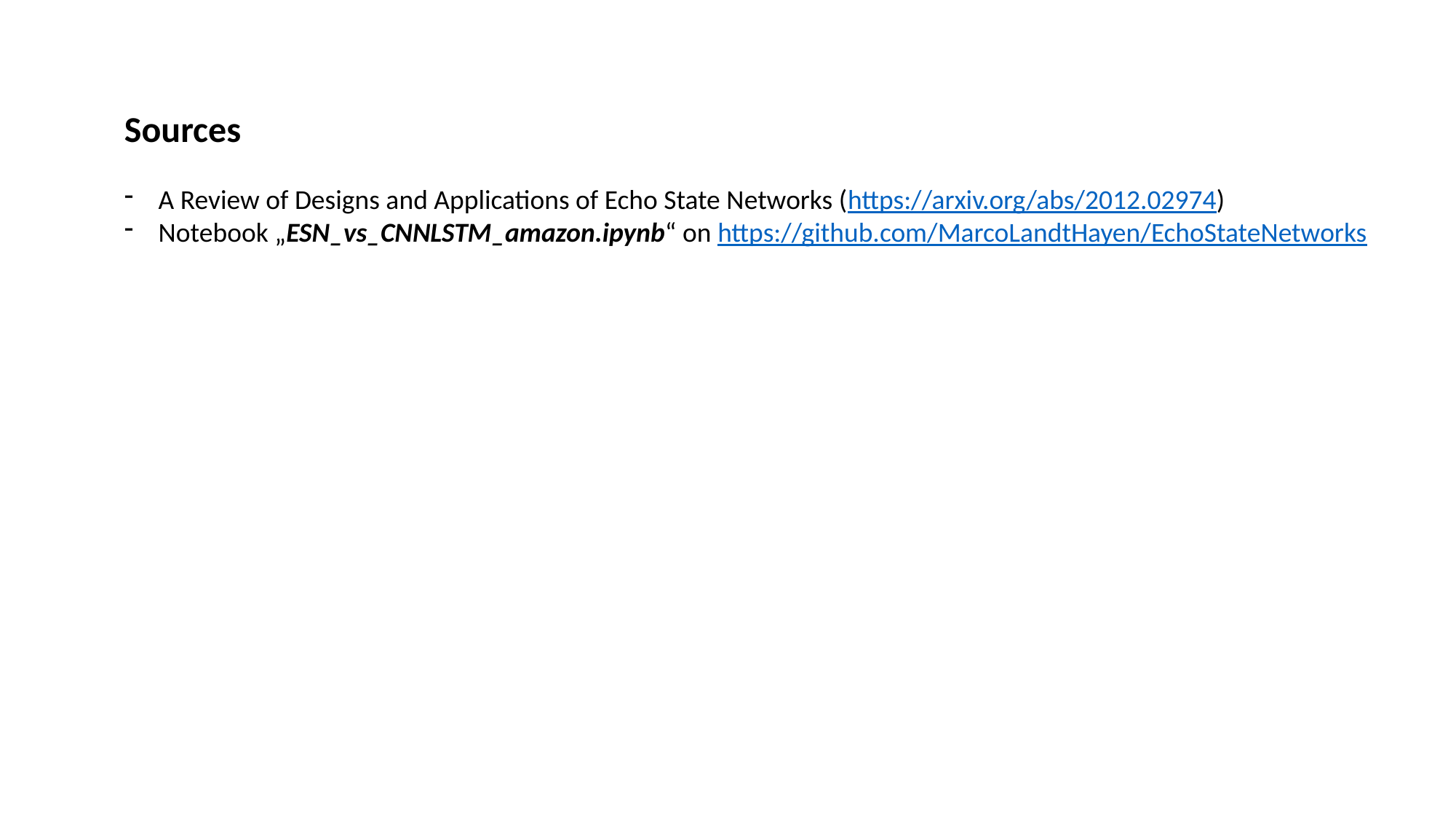

Sources

A Review of Designs and Applications of Echo State Networks (https://arxiv.org/abs/2012.02974)
Notebook „ESN_vs_CNNLSTM_amazon.ipynb“ on https://github.com/MarcoLandtHayen/EchoStateNetworks